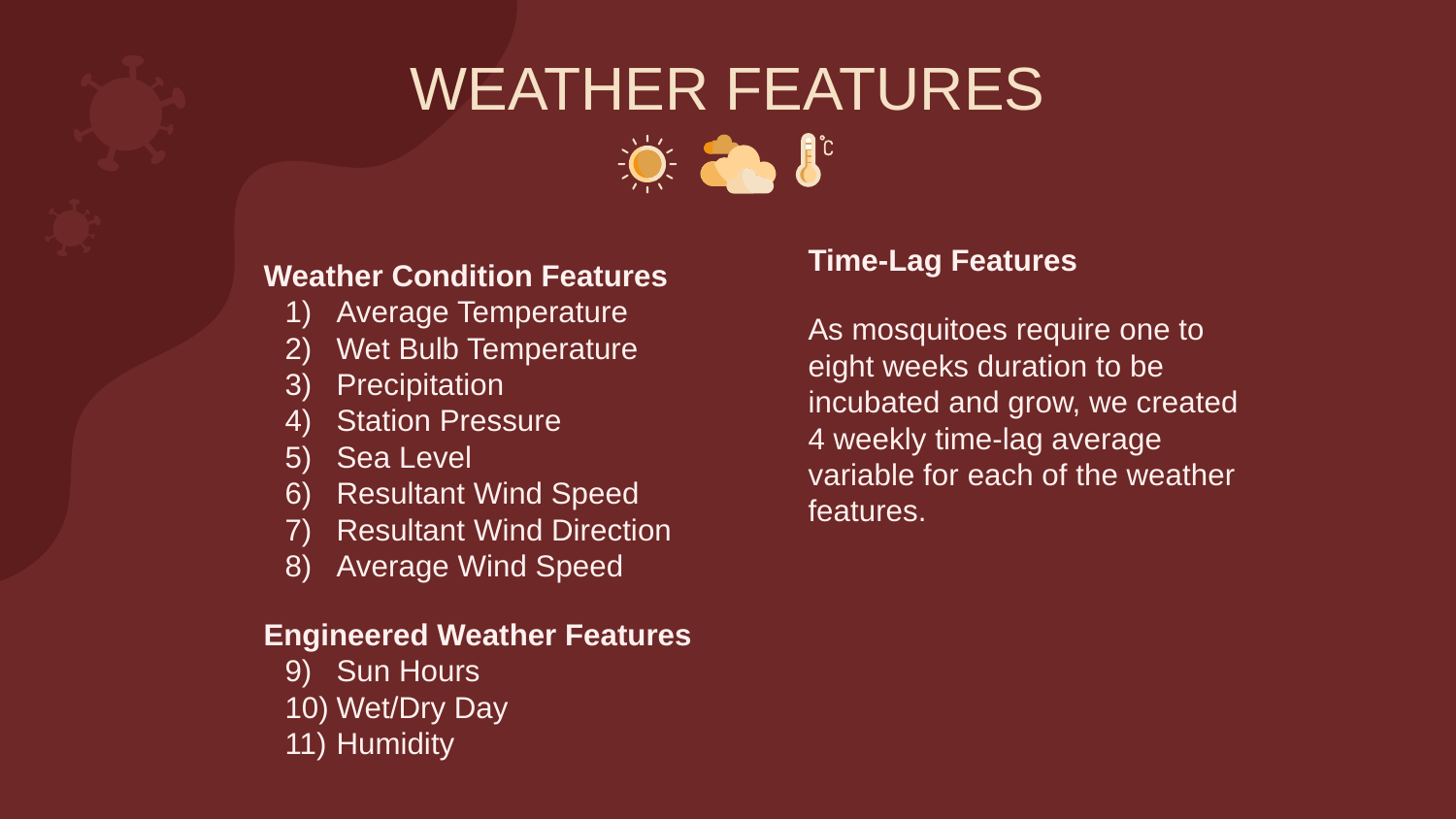

# WEATHER FEATURES

Time-Lag Features
As mosquitoes require one to eight weeks duration to be incubated and grow, we created 4 weekly time-lag average variable for each of the weather features.
Weather Condition Features
Average Temperature
Wet Bulb Temperature
Precipitation
Station Pressure
Sea Level
Resultant Wind Speed
Resultant Wind Direction
Average Wind Speed
Engineered Weather Features
Sun Hours
Wet/Dry Day
Humidity